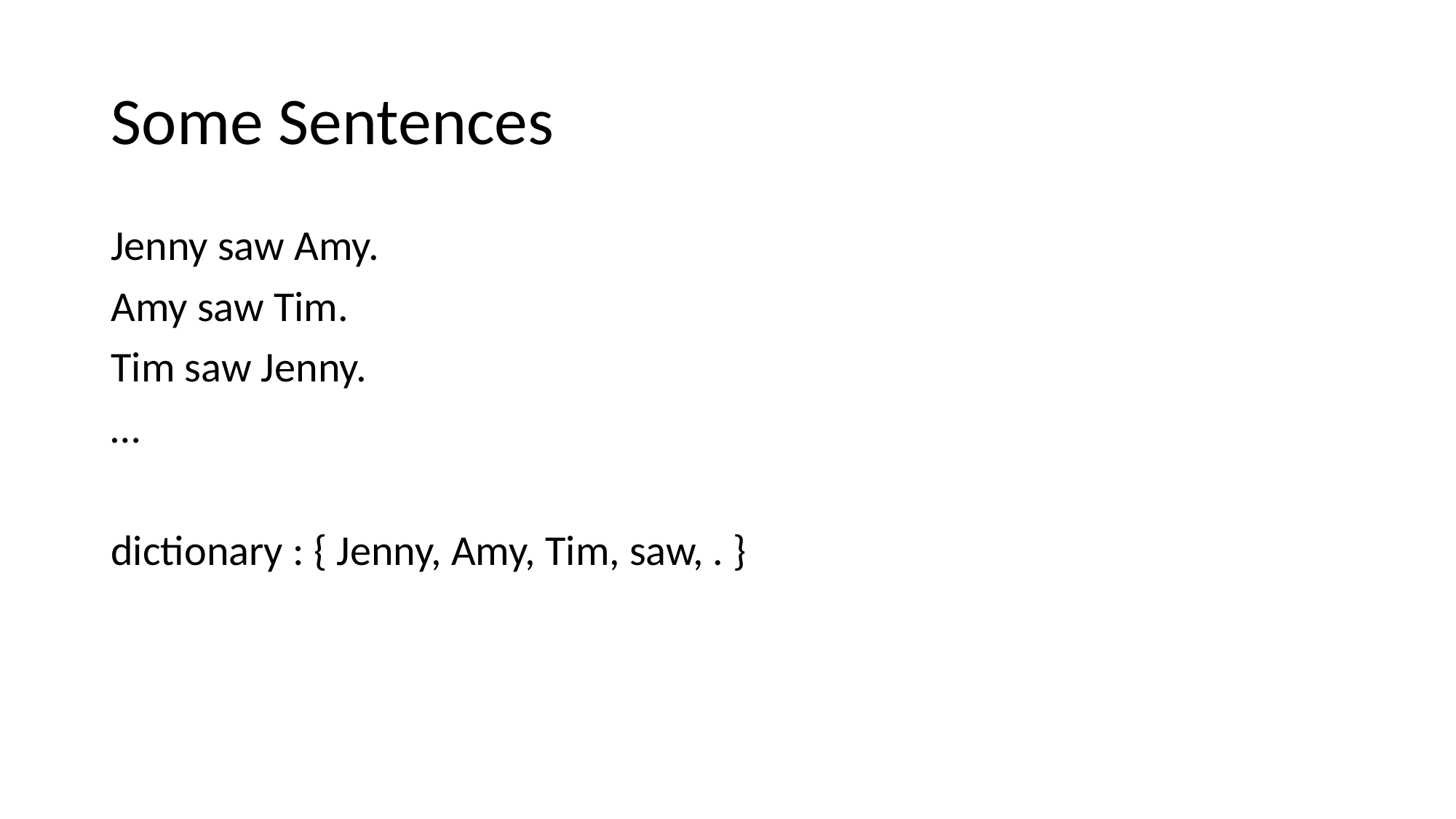

# Some Sentences
Jenny saw Amy.
Amy saw Tim.
Tim saw Jenny.
…

dictionary : { Jenny, Amy, Tim, saw, . }